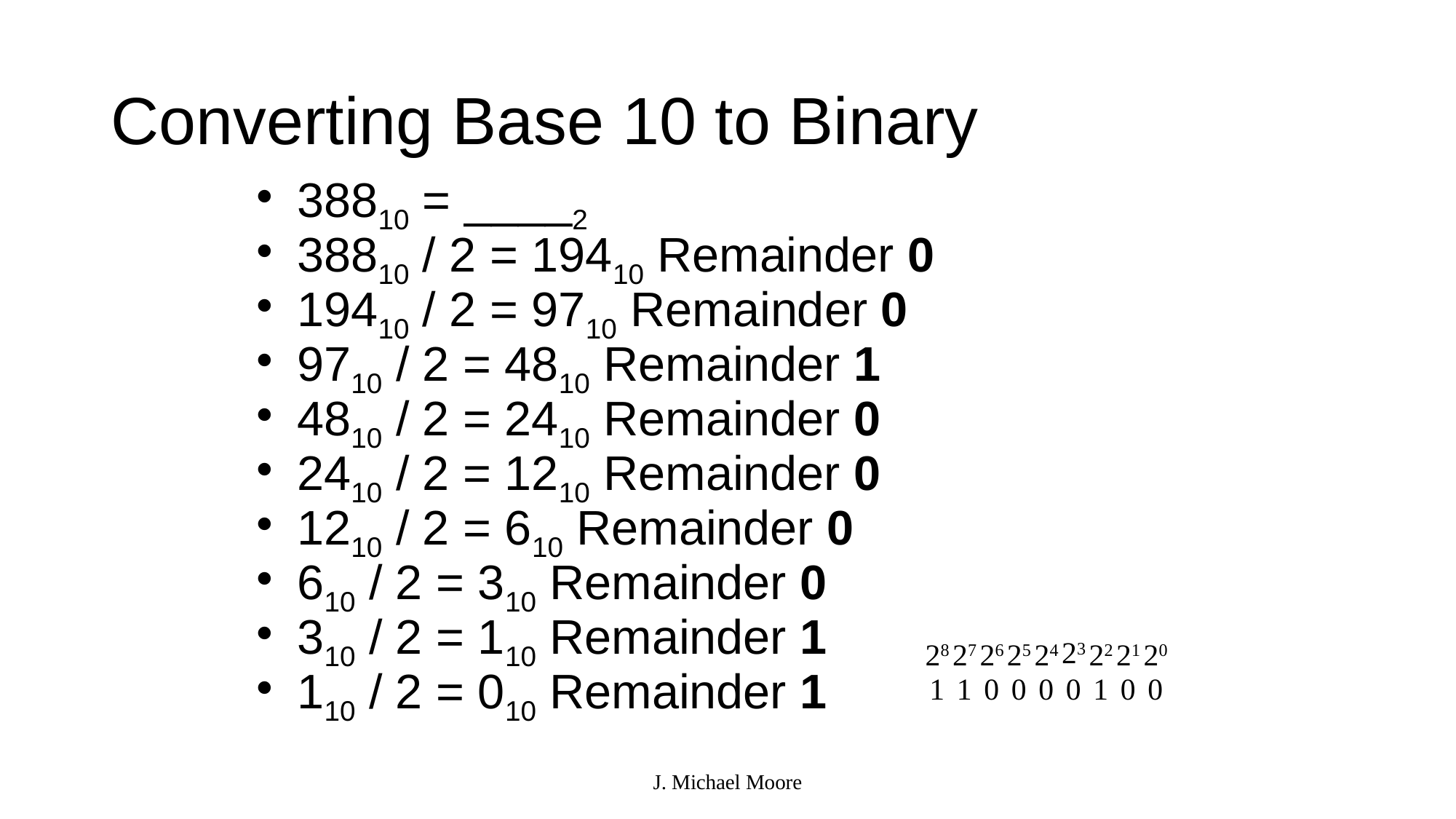

# Converting Base 10 to Binary
38810 = ____2
38810 / 2 = 19410 Remainder 0
19410 / 2 = 9710 Remainder 0
9710 / 2 = 4810 Remainder 1
4810 / 2 = 2410 Remainder 0
2410 / 2 = 1210 Remainder 0
1210 / 2 = 610 Remainder 0
610 / 2 = 310 Remainder 0
310 / 2 = 110 Remainder 1
23
28
27
26
25
24
22
21
20
110 / 2 = 010 Remainder 1
1
1
0
0
0
0
1
0
0
J. Michael Moore